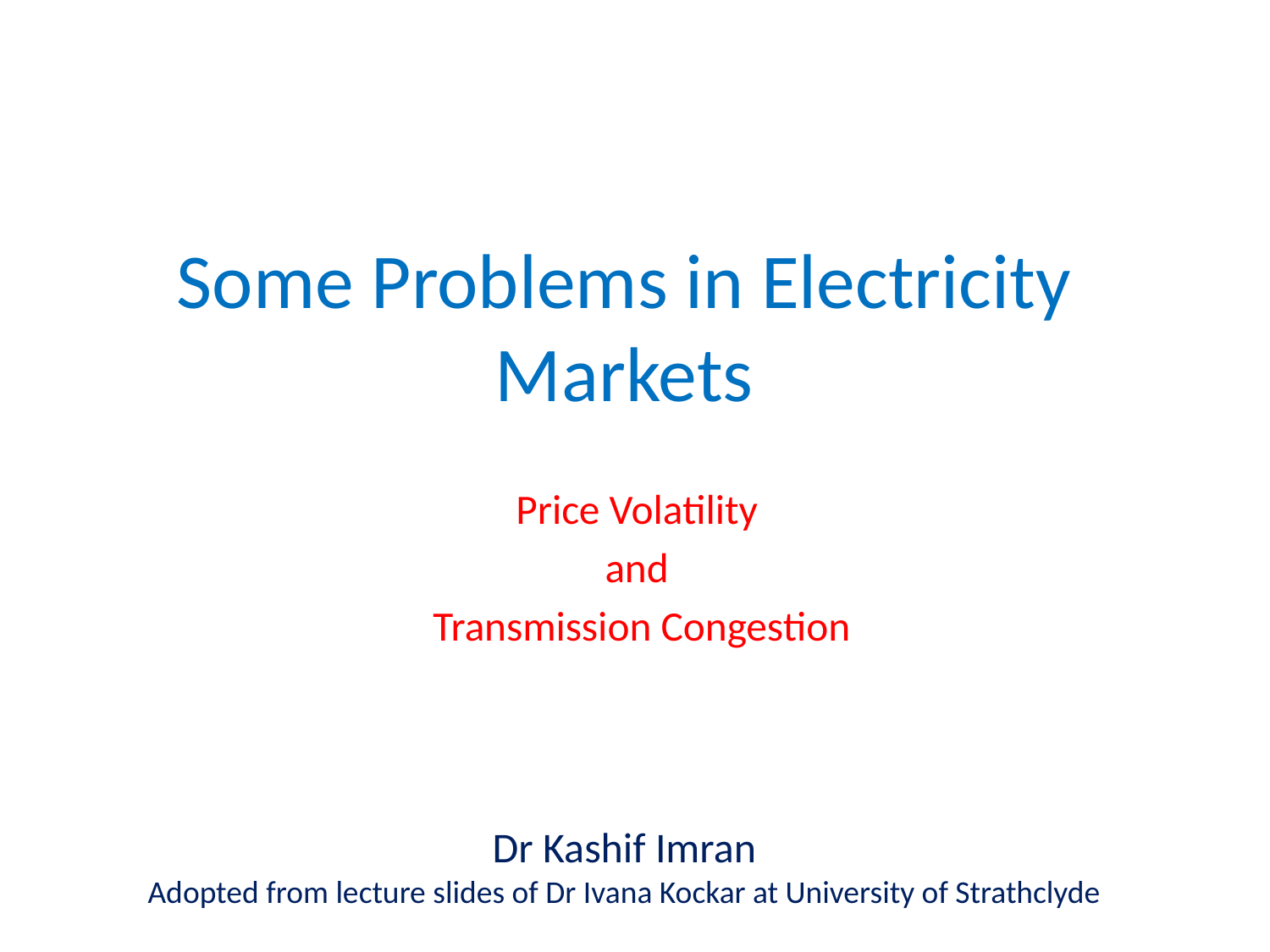

# Some Problems in Electricity Markets
Price Volatility
and
Transmission Congestion

Dr Kashif Imran
Adopted from lecture slides of Dr Ivana Kockar at University of Strathclyde